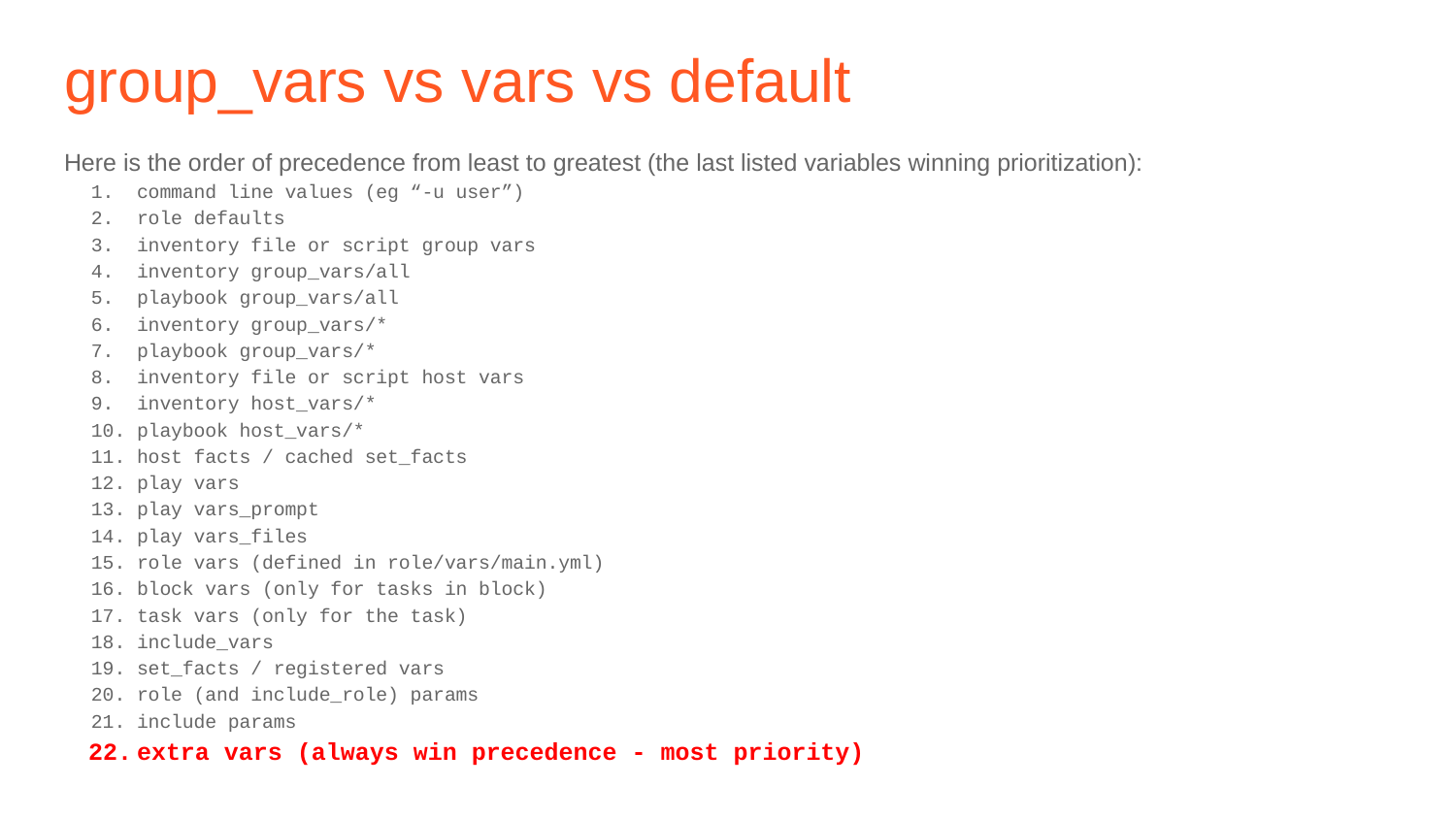

# group_vars vs vars vs default
Here is the order of precedence from least to greatest (the last listed variables winning prioritization):
command line values (eg “-u user”)
role defaults
inventory file or script group vars
inventory group_vars/all
playbook group_vars/all
inventory group_vars/*
playbook group_vars/*
inventory file or script host vars
inventory host_vars/*
playbook host_vars/*
host facts / cached set_facts
play vars
play vars_prompt
play vars_files
role vars (defined in role/vars/main.yml)
block vars (only for tasks in block)
task vars (only for the task)
include_vars
set_facts / registered vars
role (and include_role) params
include params
extra vars (always win precedence - most priority)

https://docs.ansible.com/ansible/latest/user_guide/playbooks_variables.html#ansible-variable-precedence